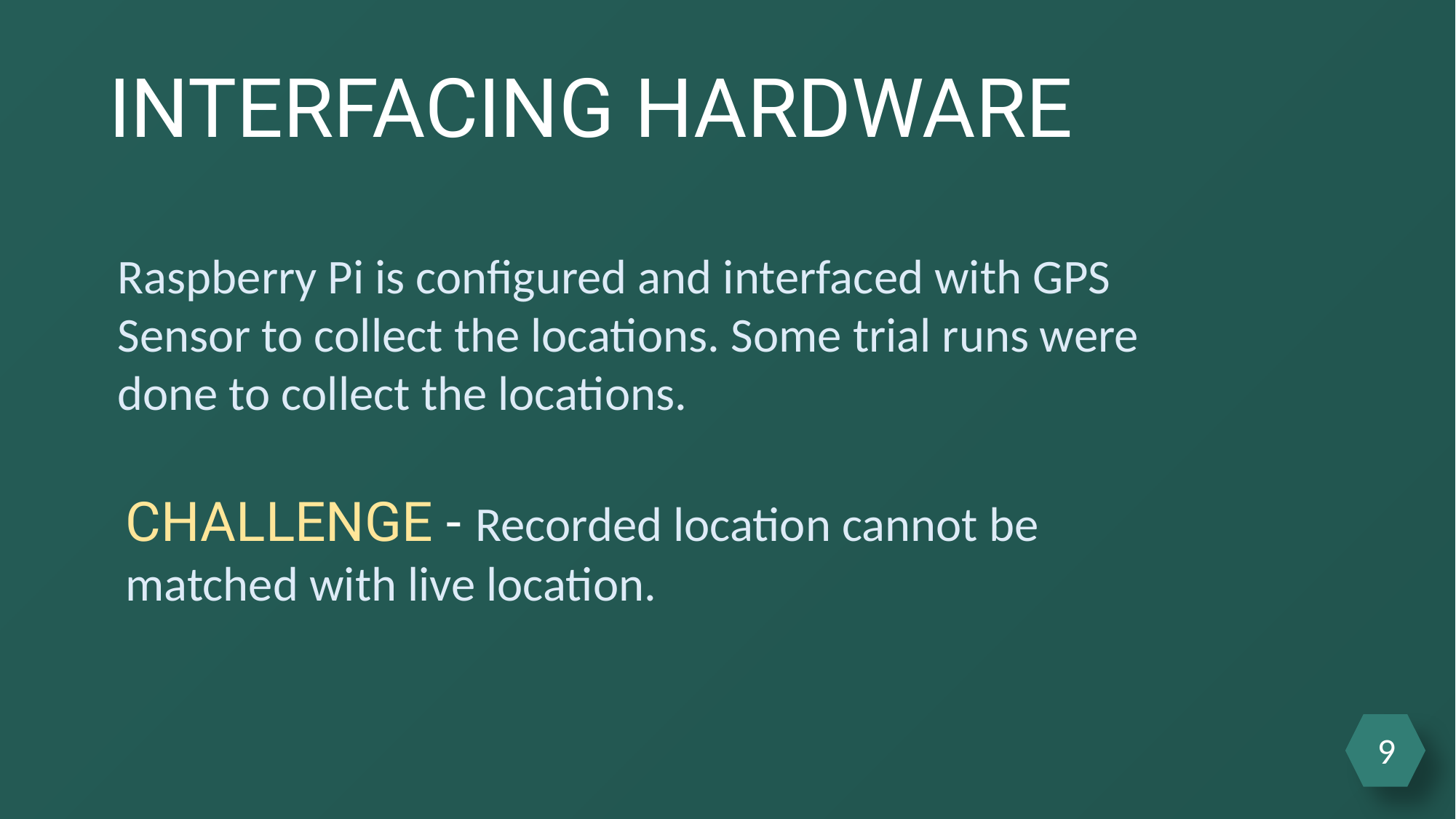

INTERFACING HARDWARE
Raspberry Pi is configured and interfaced with GPS Sensor to collect the locations. Some trial runs were done to collect the locations.
CHALLENGE - Recorded location cannot be matched with live location.

9